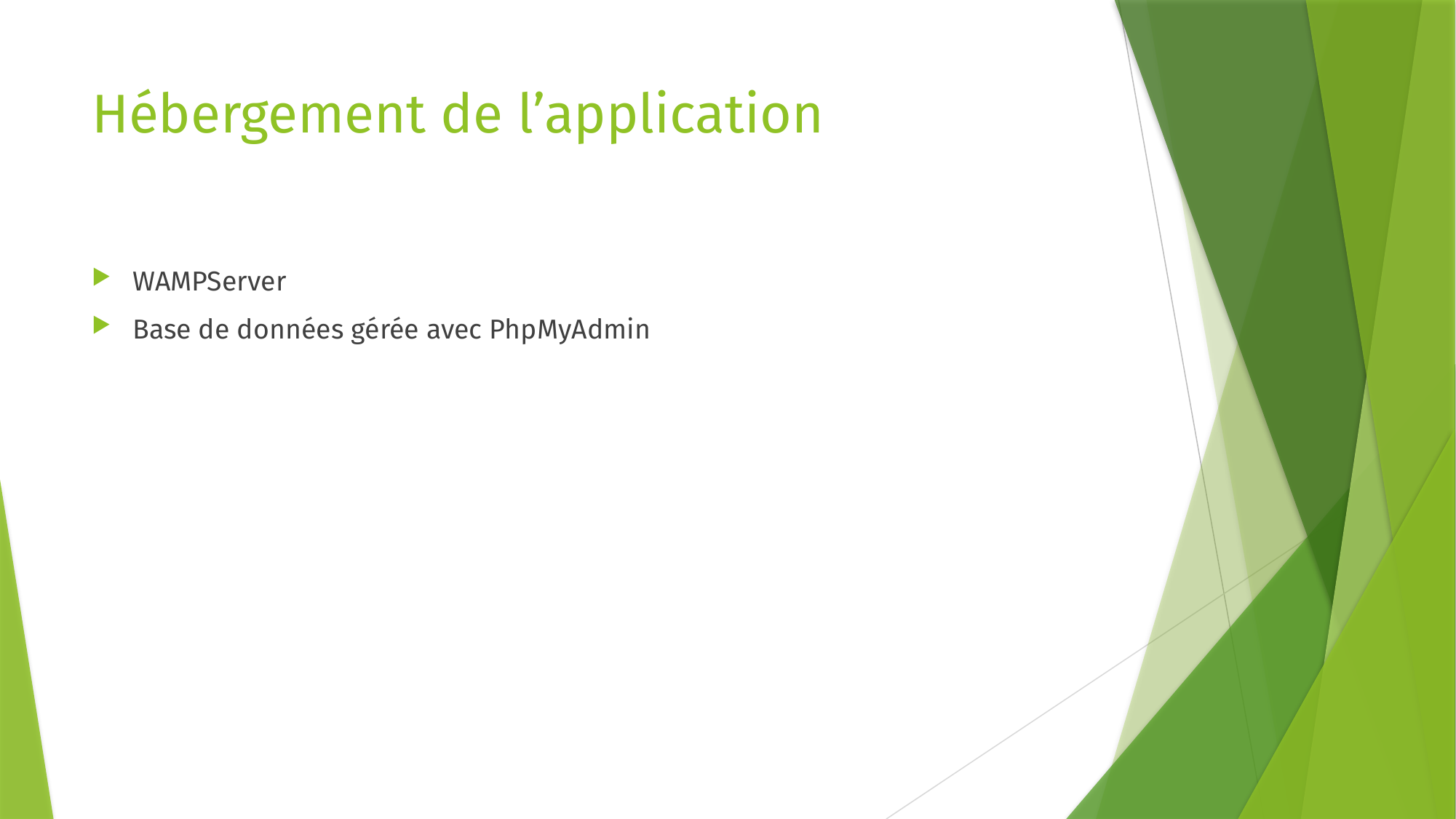

# Hébergement de l’application
WAMPServer
Base de données gérée avec PhpMyAdmin